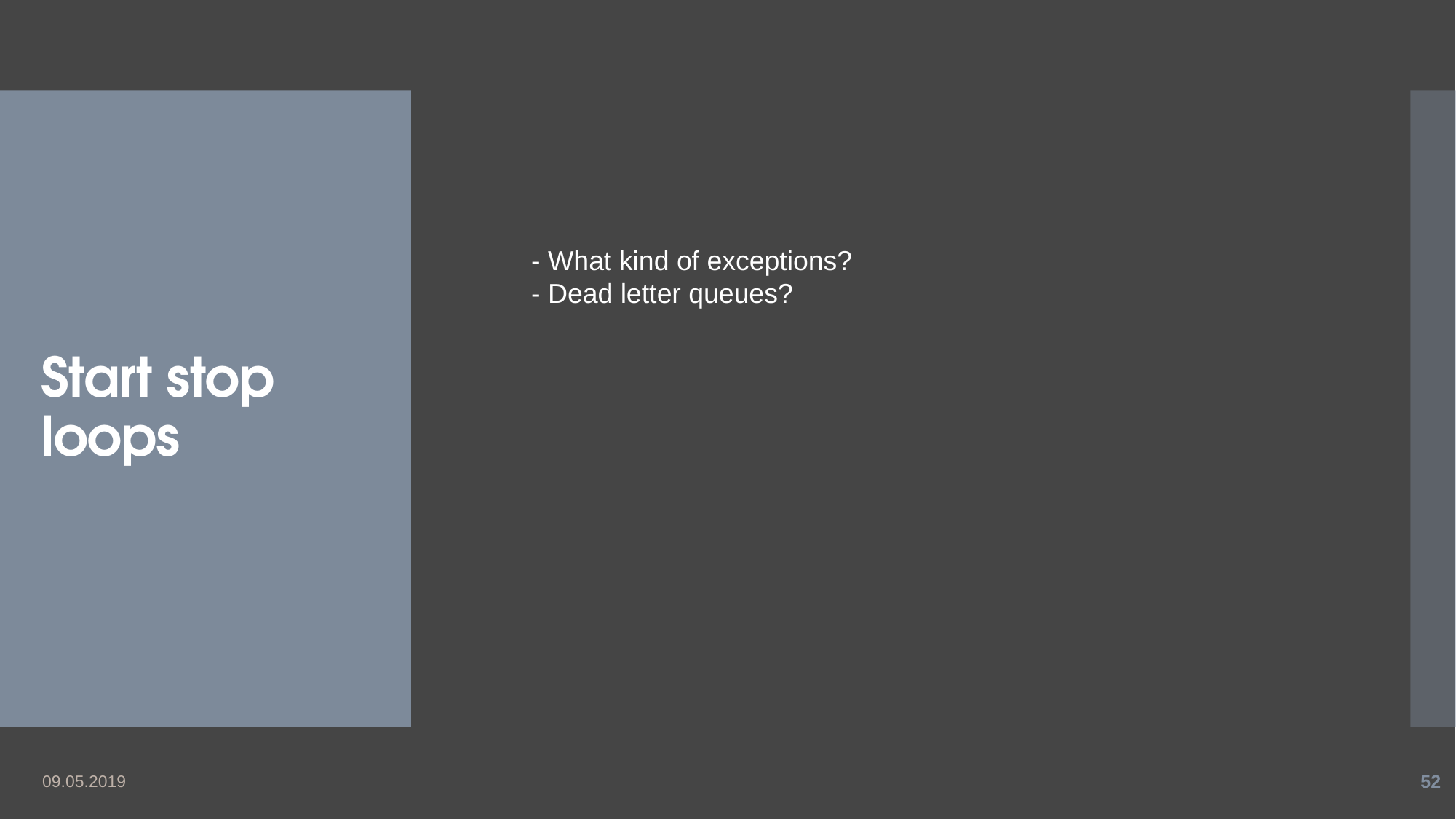

# Start stop loops
- What kind of exceptions?
- Dead letter queues?
09.05.2019
52